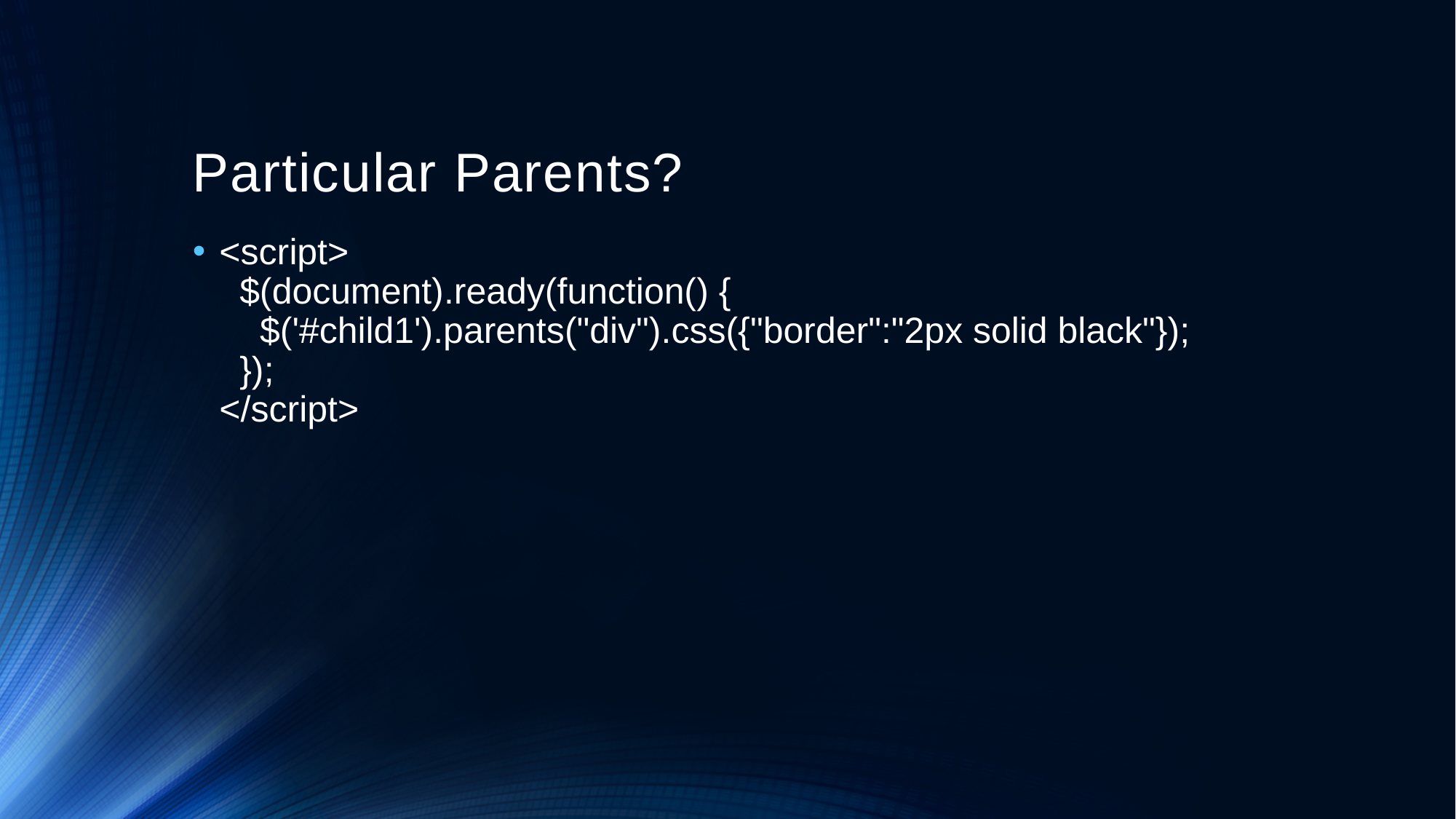

# Particular Parents?
<script>
  $(document).ready(function() {
    $('#child1').parents("div").css({"border":"2px solid black"});
  });
</script>